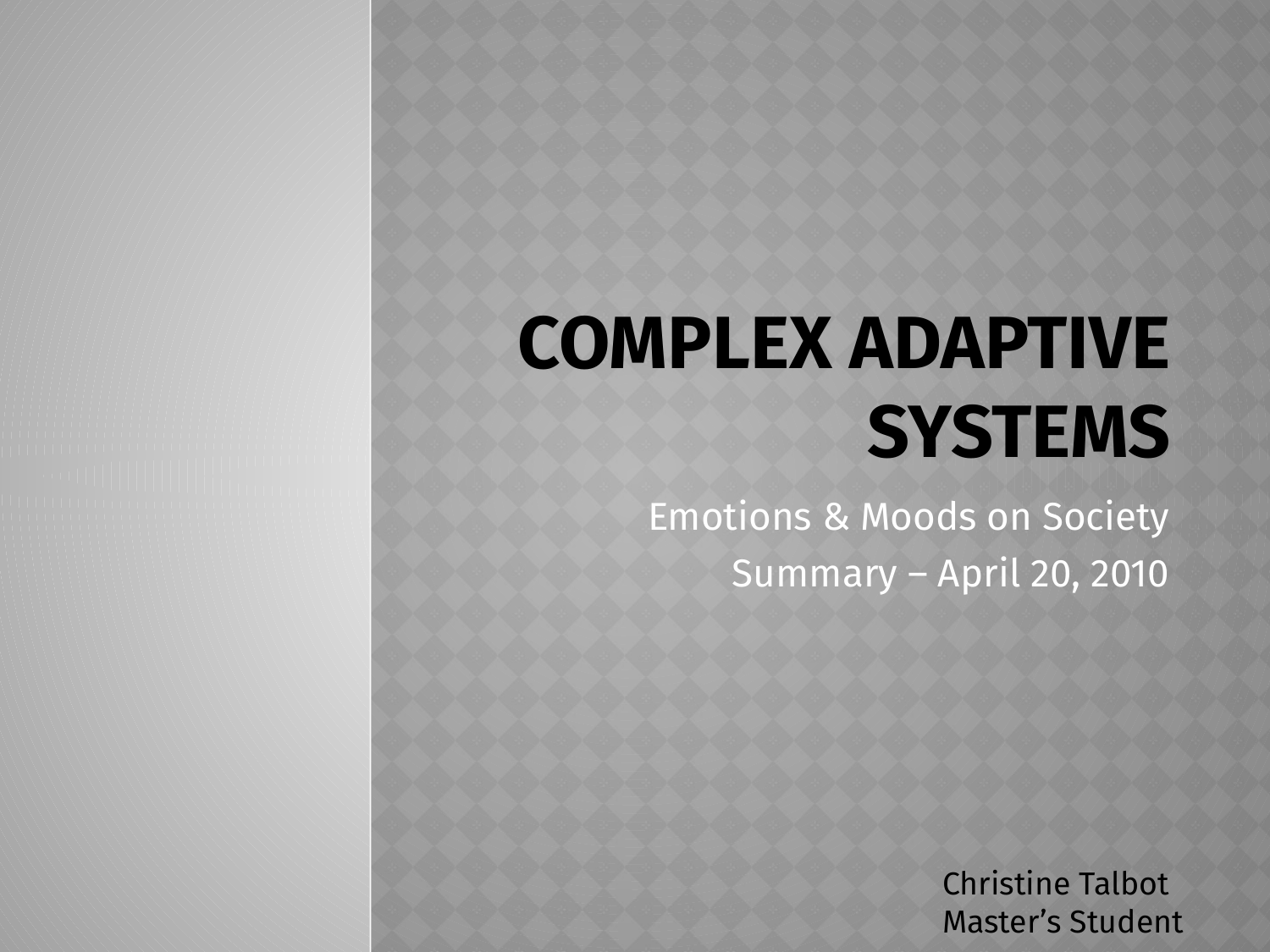

# Complex Adaptive Systems
Emotions & Moods on Society
Summary – April 20, 2010
Christine Talbot
Master’s Student